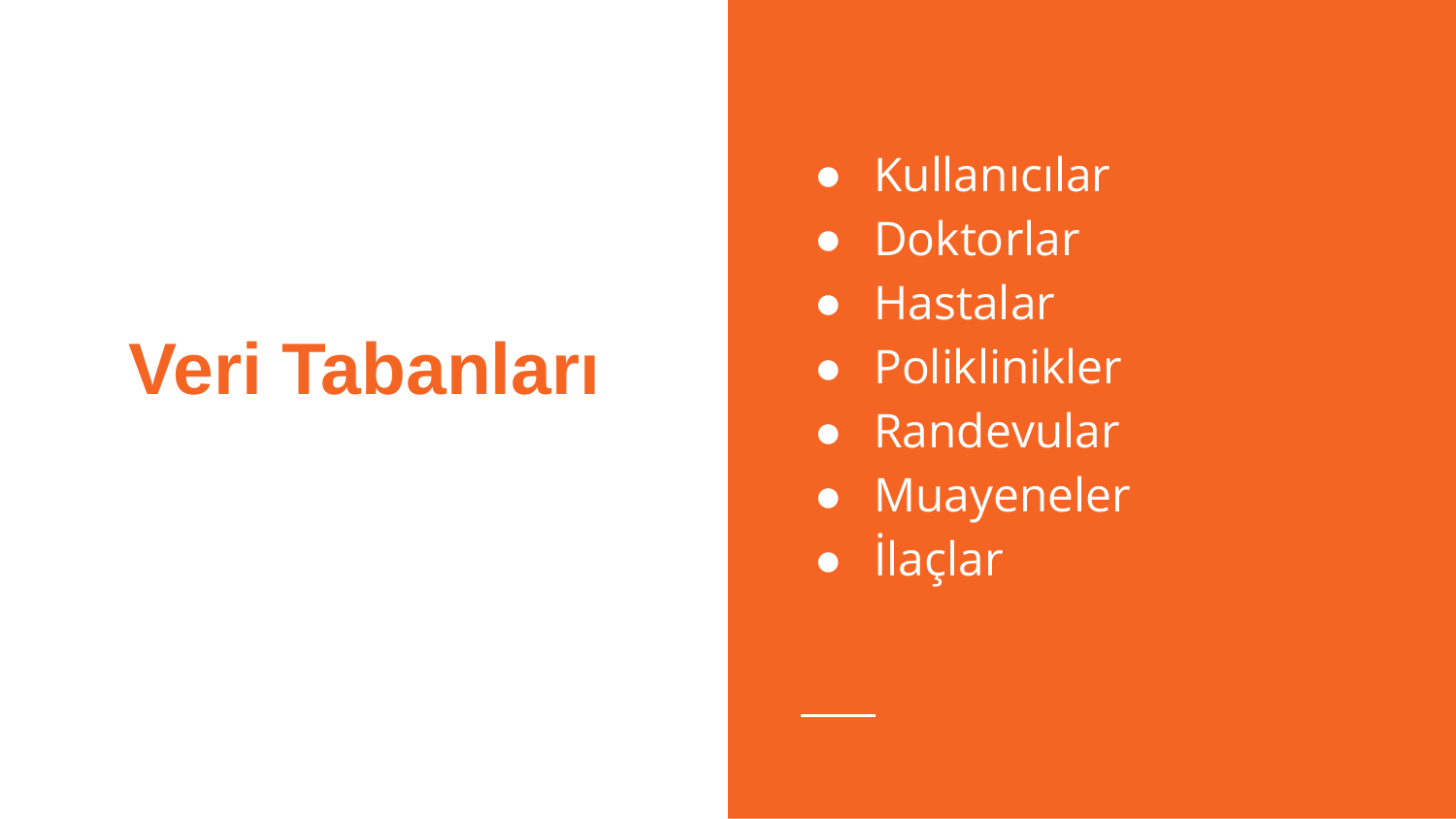

Kullanıcılar
Doktorlar
Hastalar
Poliklinikler
Randevular
Muayeneler
İlaçlar

# Veri Tabanları